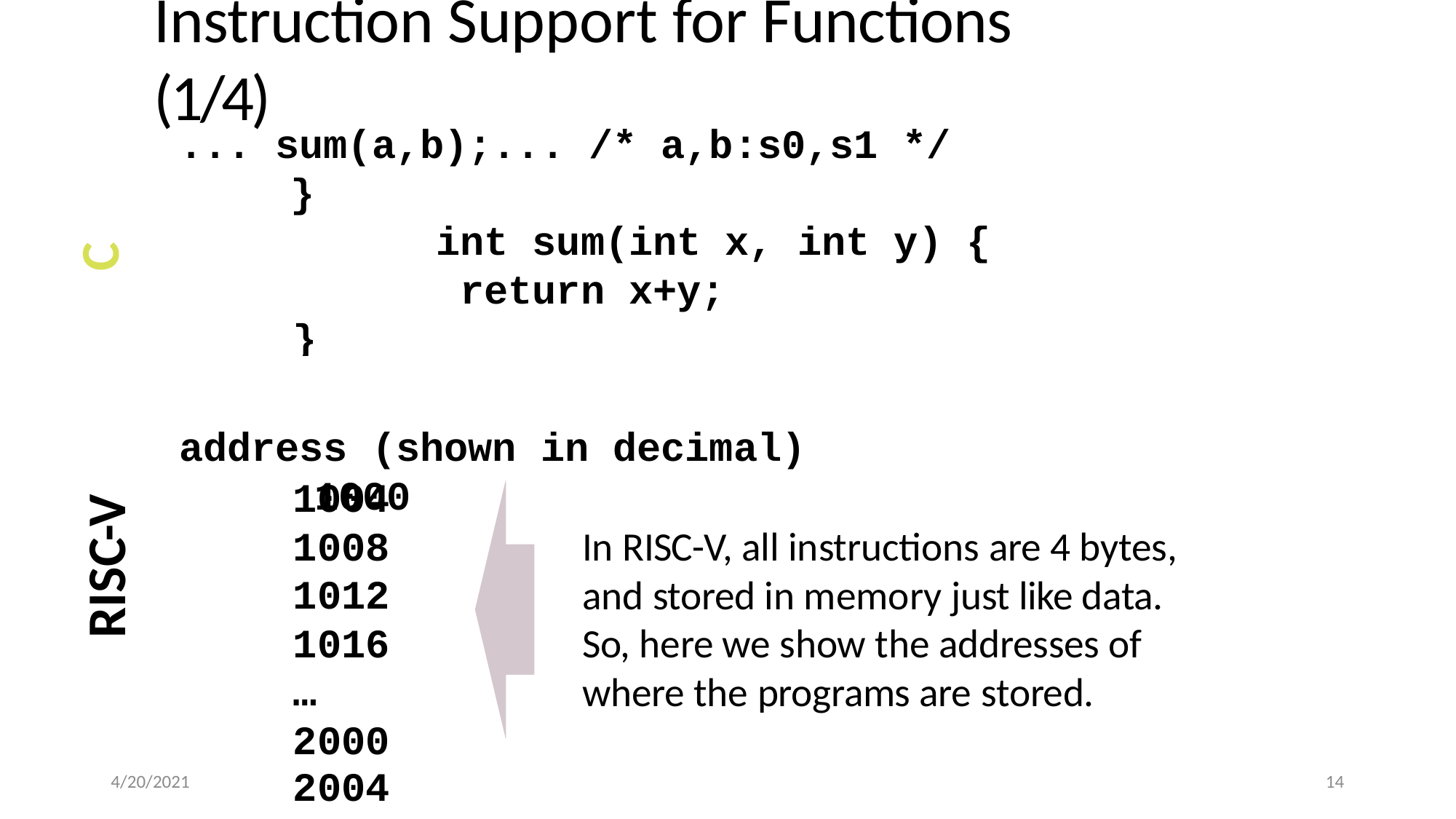

# Instruction Support for Functions (1/4)
... sum(a,b);... /* a,b:s0,s1 */
}
int sum(int x, int y) {  return x+y;
 	}
address (shown in decimal)  1000
C
1004
1008
1012
1016
…  2000

RISC-V
In RISC-V, all instructions are 4 bytes,  and stored in memory just like data.  So, here we show the addresses of  where the programs are stored.
4/20/2021
14
2004